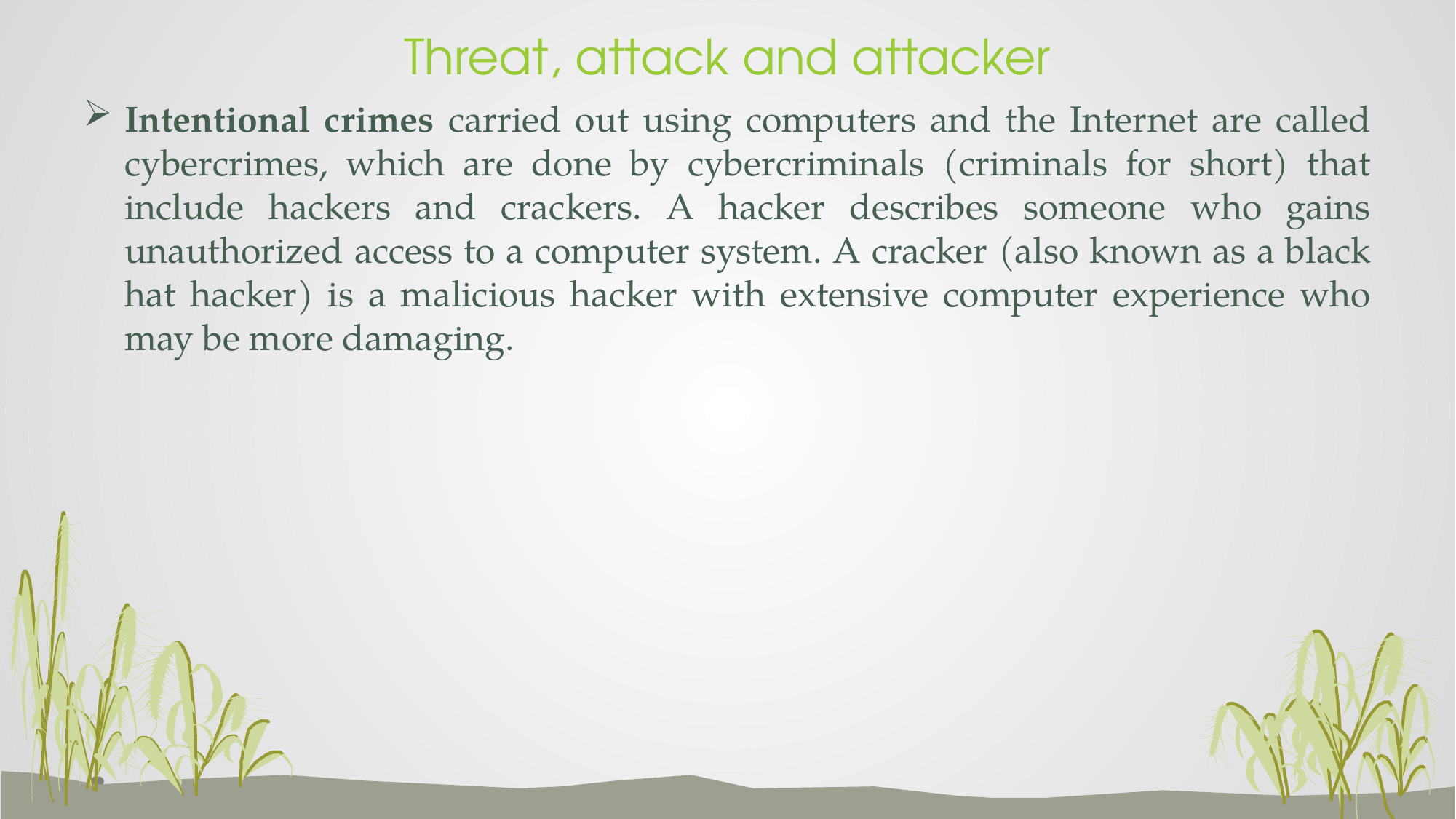

# Threat, attack and attacker
Intentional crimes carried out using computers and the Internet are called cybercrimes, which are done by cybercriminals (criminals for short) that include hackers and crackers. A hacker describes someone who gains unauthorized access to a computer system. A cracker (also known as a black hat hacker) is a malicious hacker with extensive computer experience who may be more damaging.